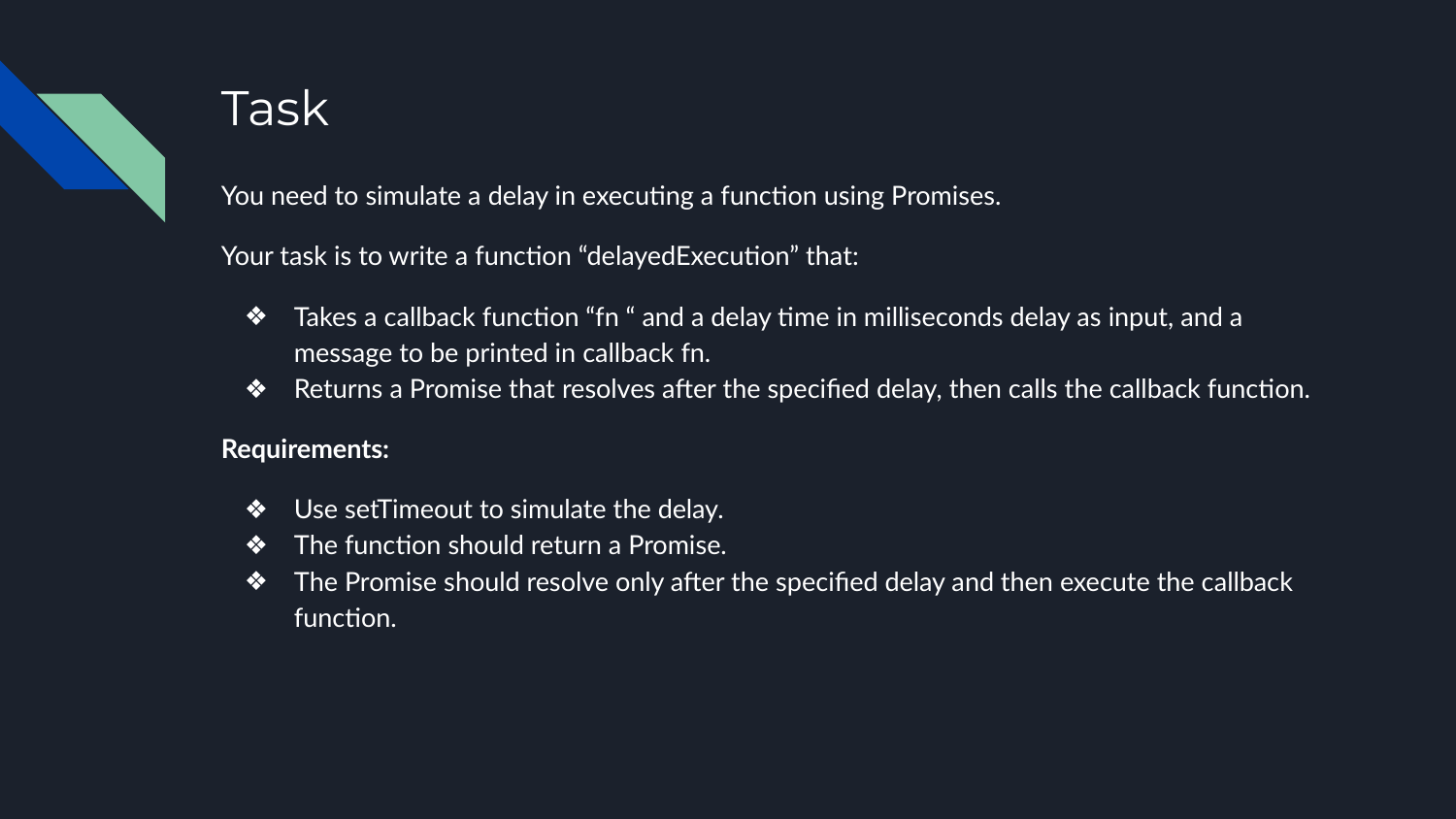

# Task
You need to simulate a delay in executing a function using Promises.
Your task is to write a function “delayedExecution” that:
Takes a callback function “fn “ and a delay time in milliseconds delay as input, and a message to be printed in callback fn.
Returns a Promise that resolves after the specified delay, then calls the callback function.
Requirements:
Use setTimeout to simulate the delay.
The function should return a Promise.
The Promise should resolve only after the specified delay and then execute the callback function.